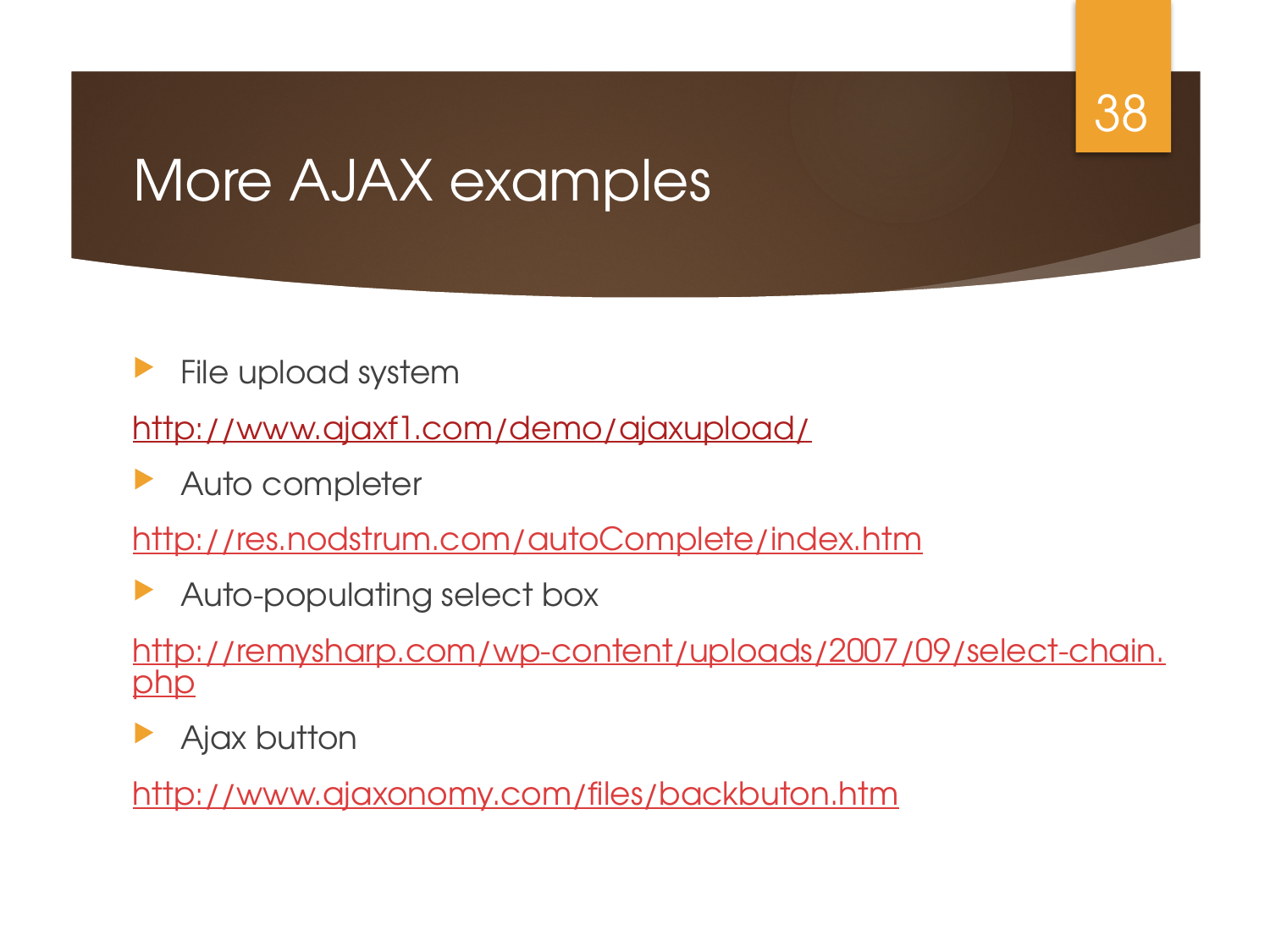

38
# More AJAX examples
File upload system
http://www.ajaxf1.com/demo/ajaxupload/
Auto completer
http://res.nodstrum.com/autoComplete/index.htm
Auto-populating select box
http://remysharp.com/wp-content/uploads/2007/09/select-chain.php
Ajax button
http://www.ajaxonomy.com/files/backbuton.htm